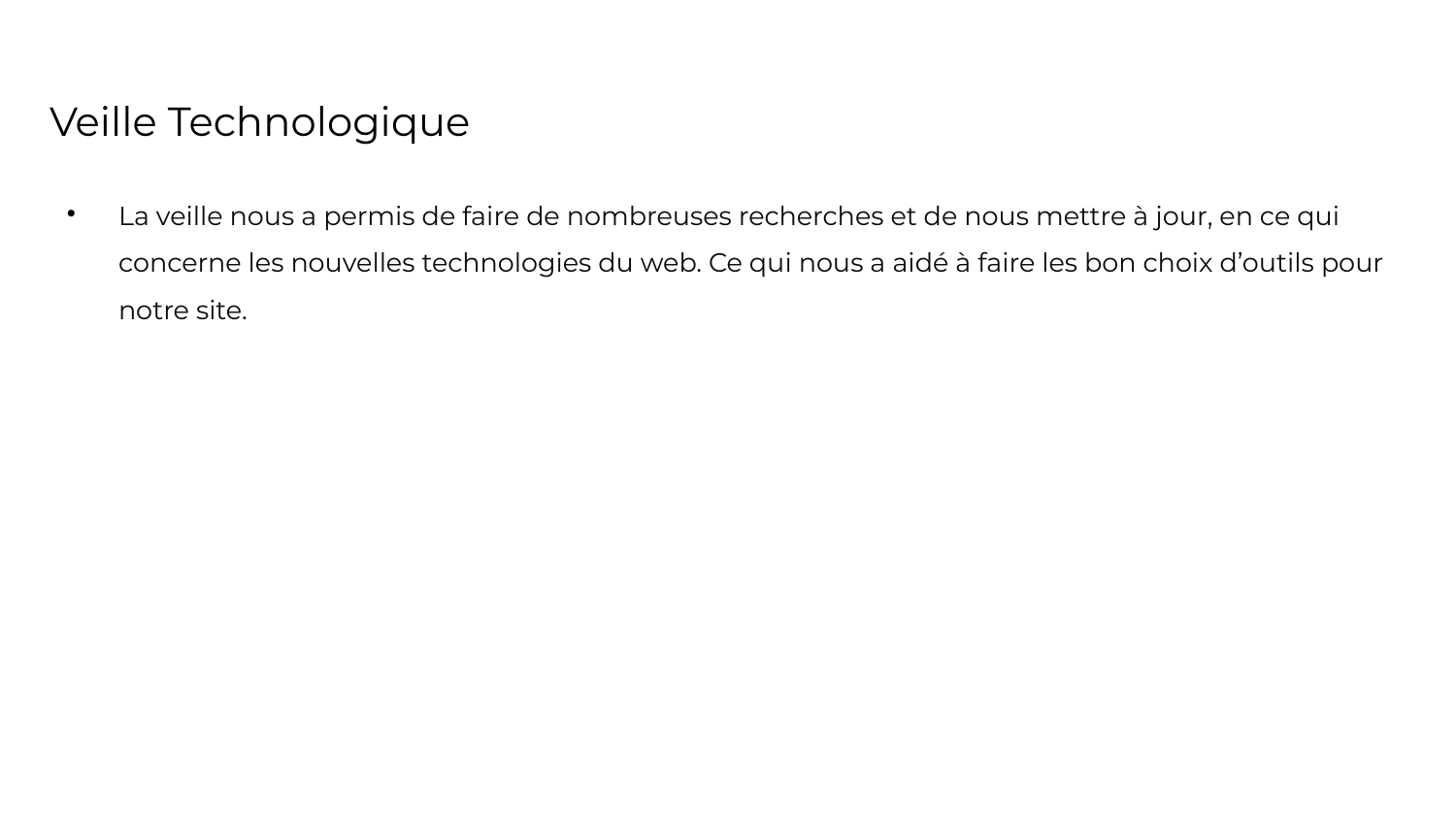

# Veille Technologique
La veille nous a permis de faire de nombreuses recherches et de nous mettre à jour, en ce qui concerne les nouvelles technologies du web. Ce qui nous a aidé à faire les bon choix d’outils pour notre site.